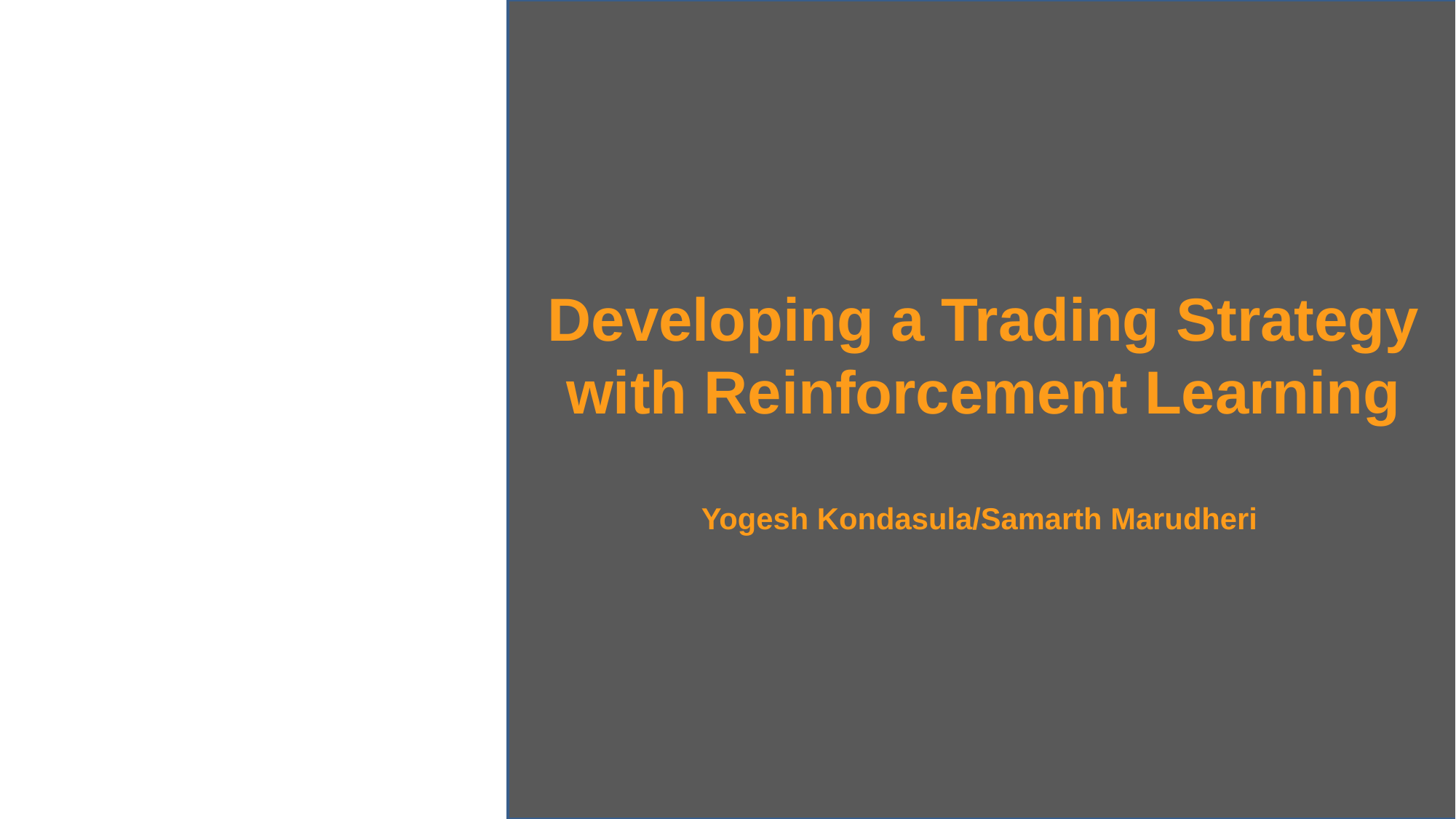

Developing a Trading Strategy with Reinforcement Learning

Yogesh Kondasula/Samarth Marudheri